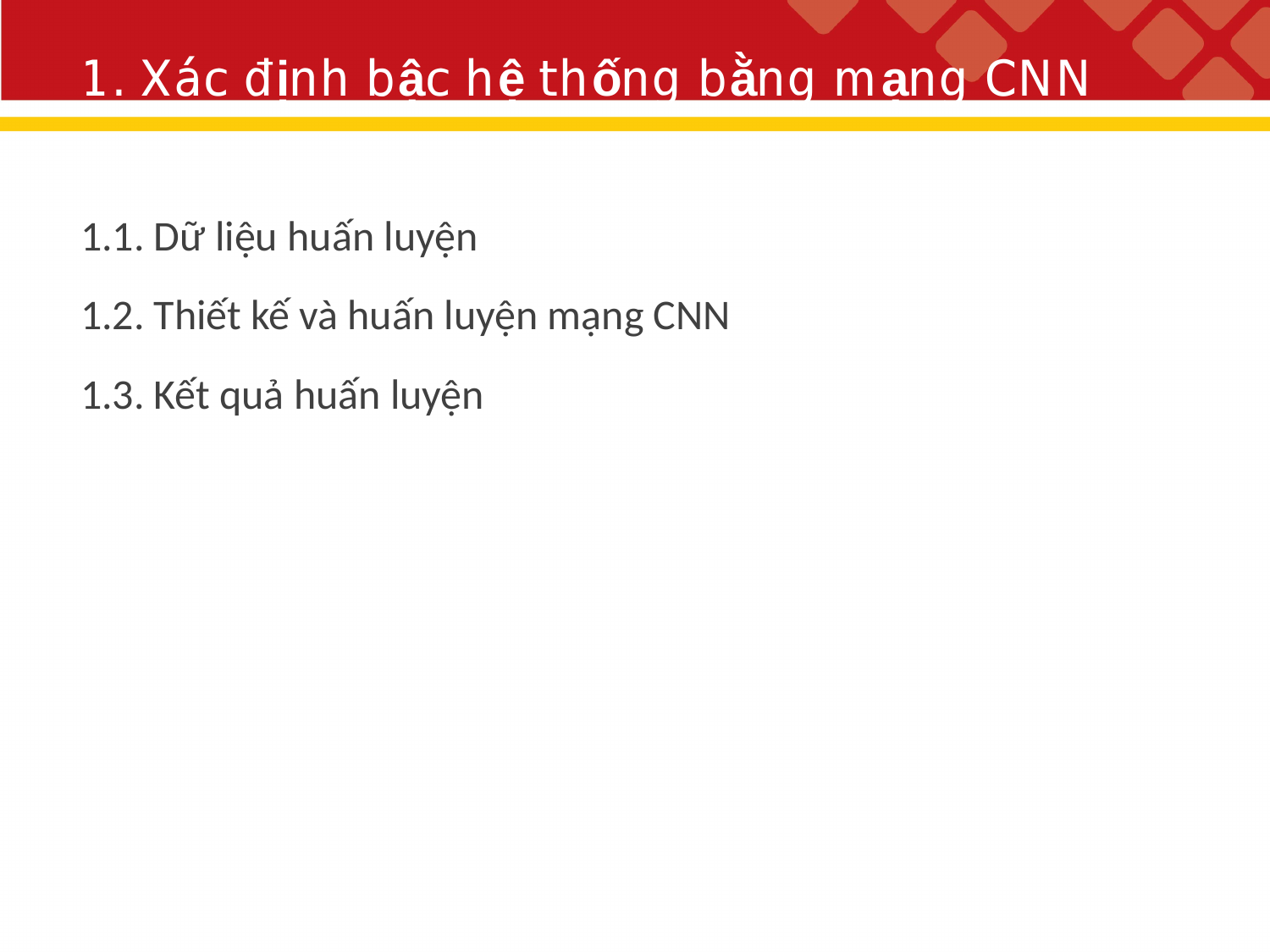

# 1. Xác định bậc hệ thống bằng mạng CNN
1.1. Dữ liệu huấn luyện
1.2. Thiết kế và huấn luyện mạng CNN
1.3. Kết quả huấn luyện